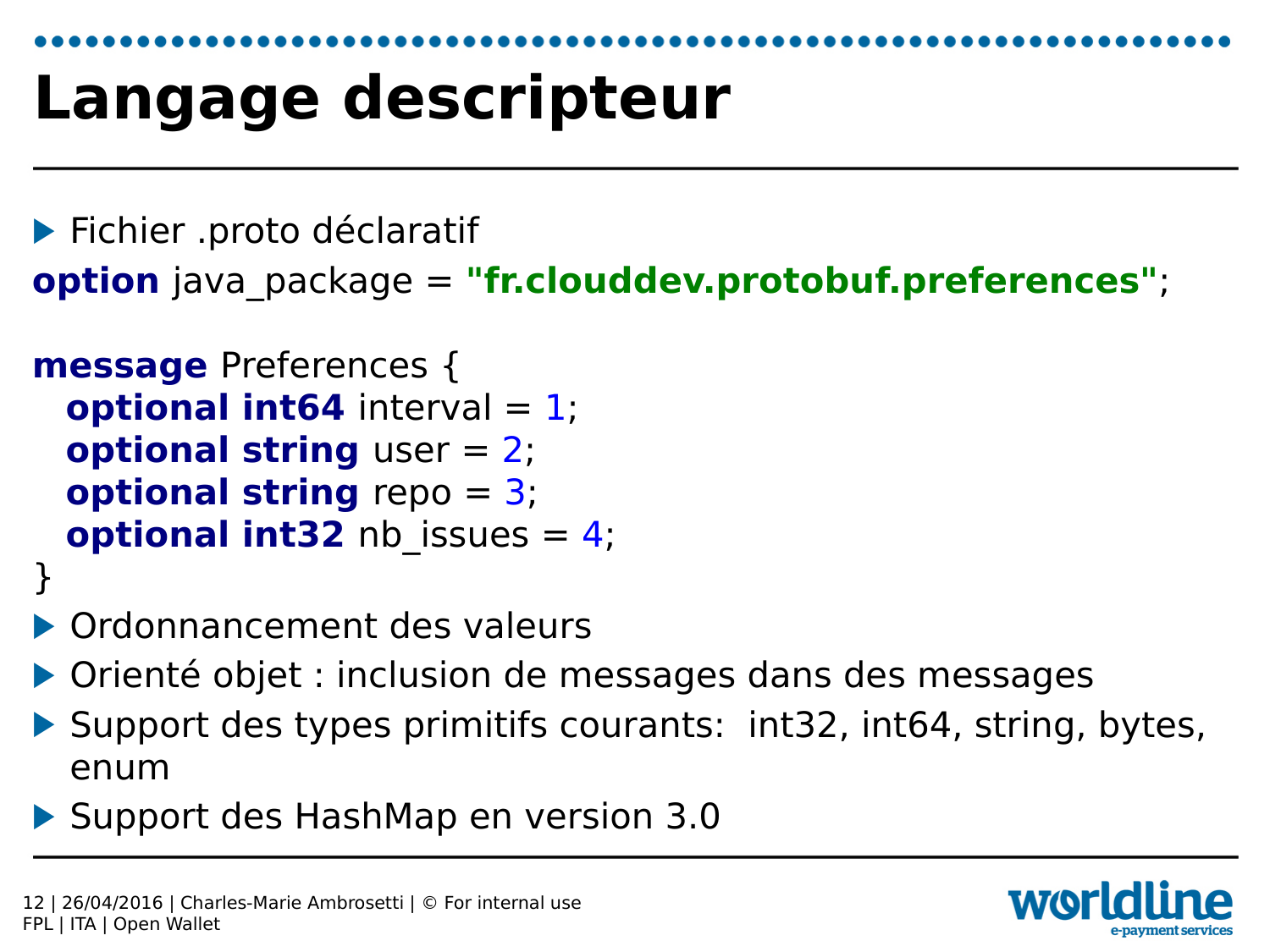

# Langage descripteur
Fichier .proto déclaratif
option java_package = "fr.clouddev.protobuf.preferences";
message Preferences {
   optional int64 interval = 1;
   optional string user = 2;
   optional string repo = 3;
   optional int32 nb_issues = 4;
}
Ordonnancement des valeurs
Orienté objet : inclusion de messages dans des messages
Support des types primitifs courants:  int32, int64, string, bytes, enum
Support des HashMap en version 3.0